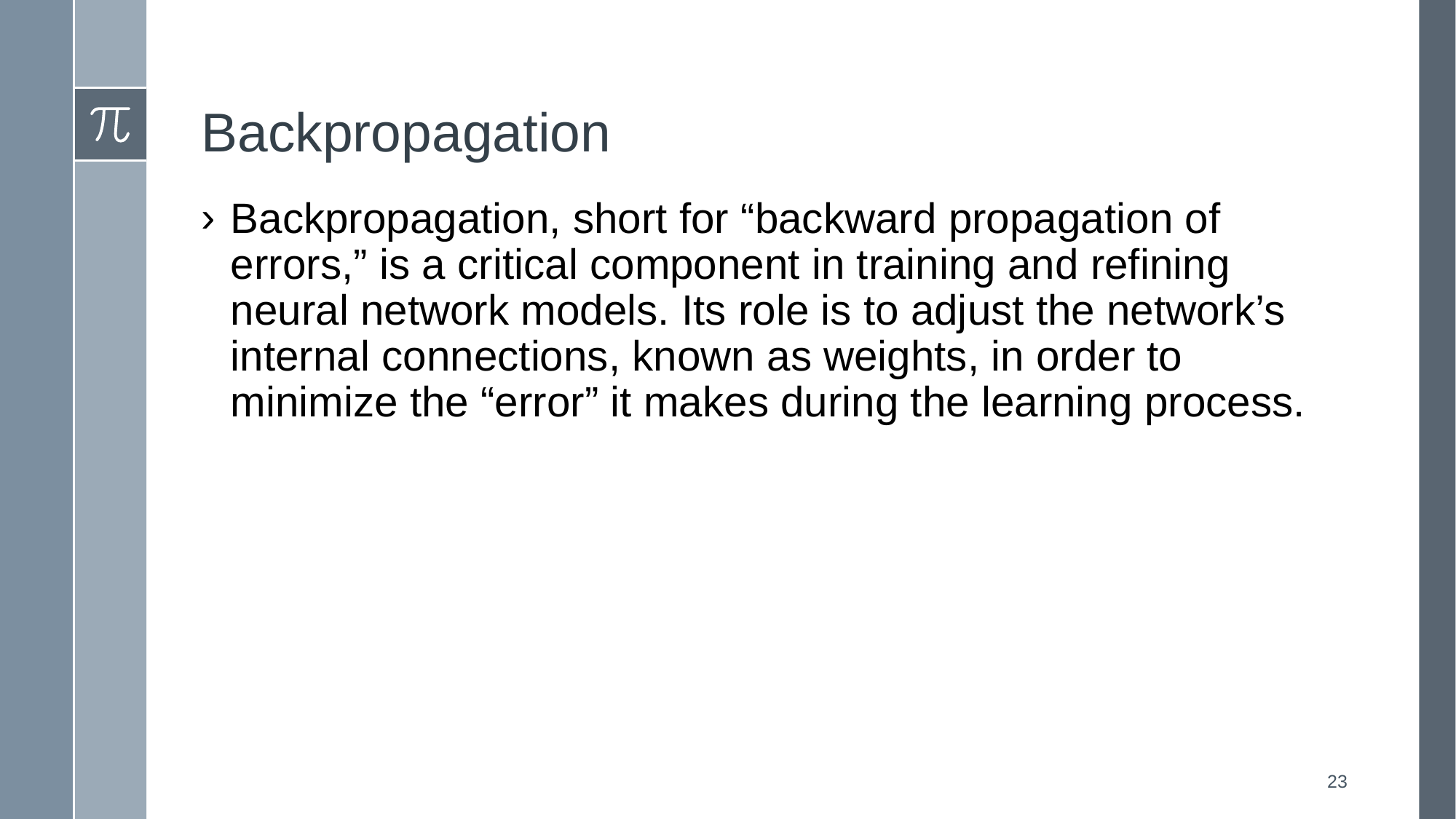

# Backpropagation
Backpropagation, short for “backward propagation of errors,” is a critical component in training and refining neural network models. Its role is to adjust the network’s internal connections, known as weights, in order to minimize the “error” it makes during the learning process.
23